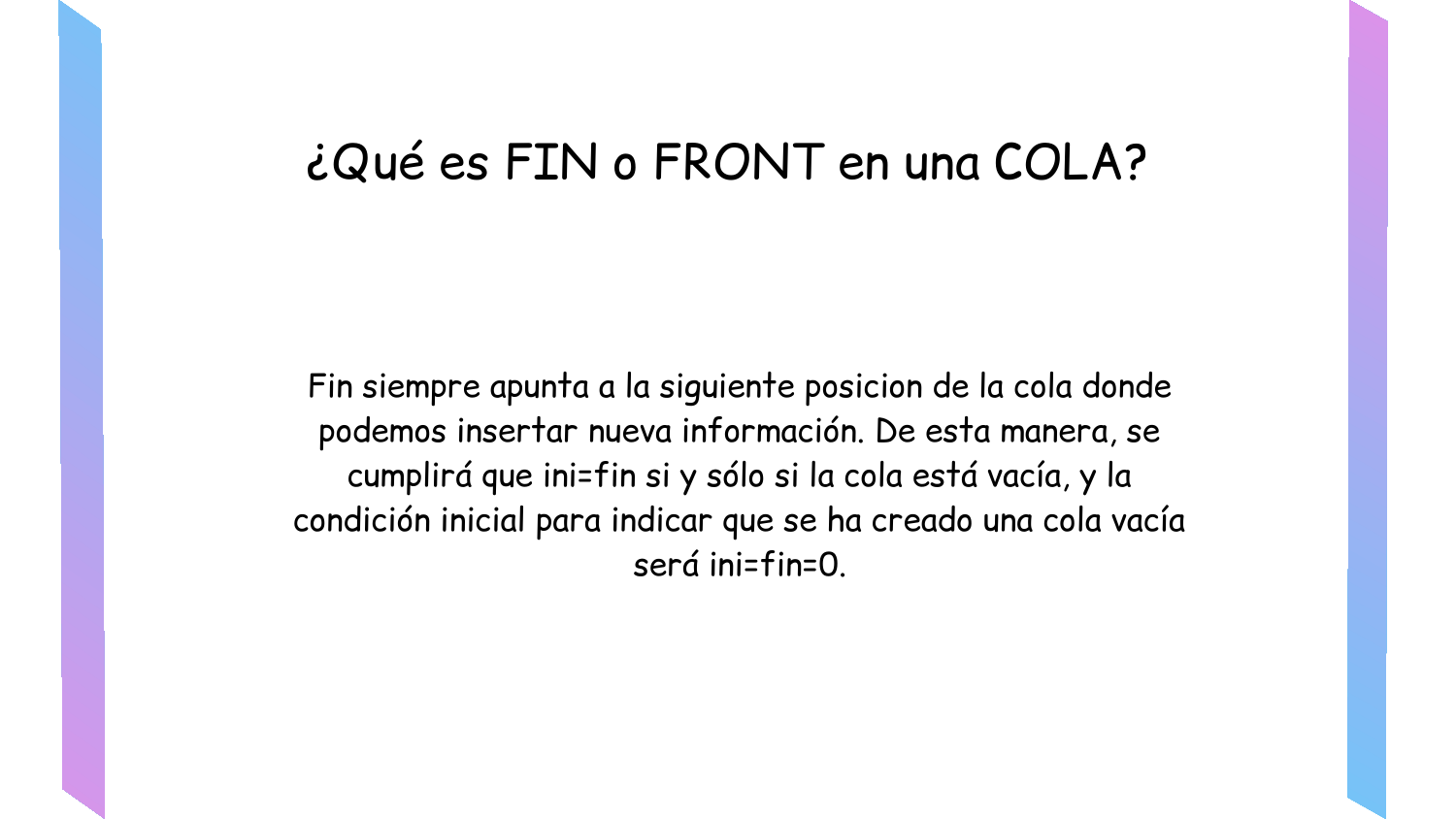

# ¿Qué es FIN o FRONT en una COLA?

Fin siempre apunta a la siguiente posicion de la cola donde podemos insertar nueva información. De esta manera, se cumplirá que ini=fin si y sólo si la cola está vacía, y la condición inicial para indicar que se ha creado una cola vacía será ini=fin=0.